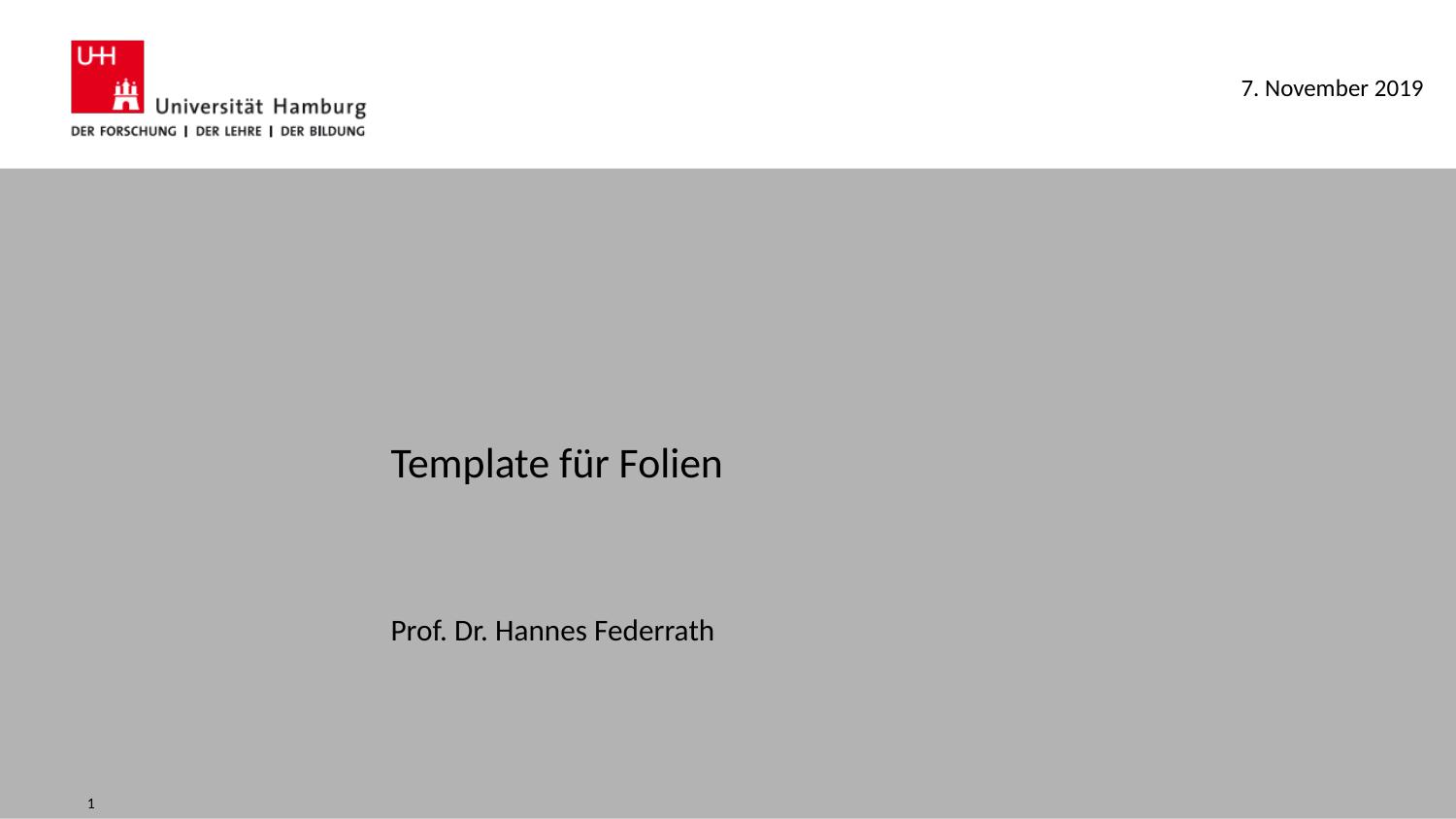

7. November 2019
# Template für Folien
Prof. Dr. Hannes Federrath